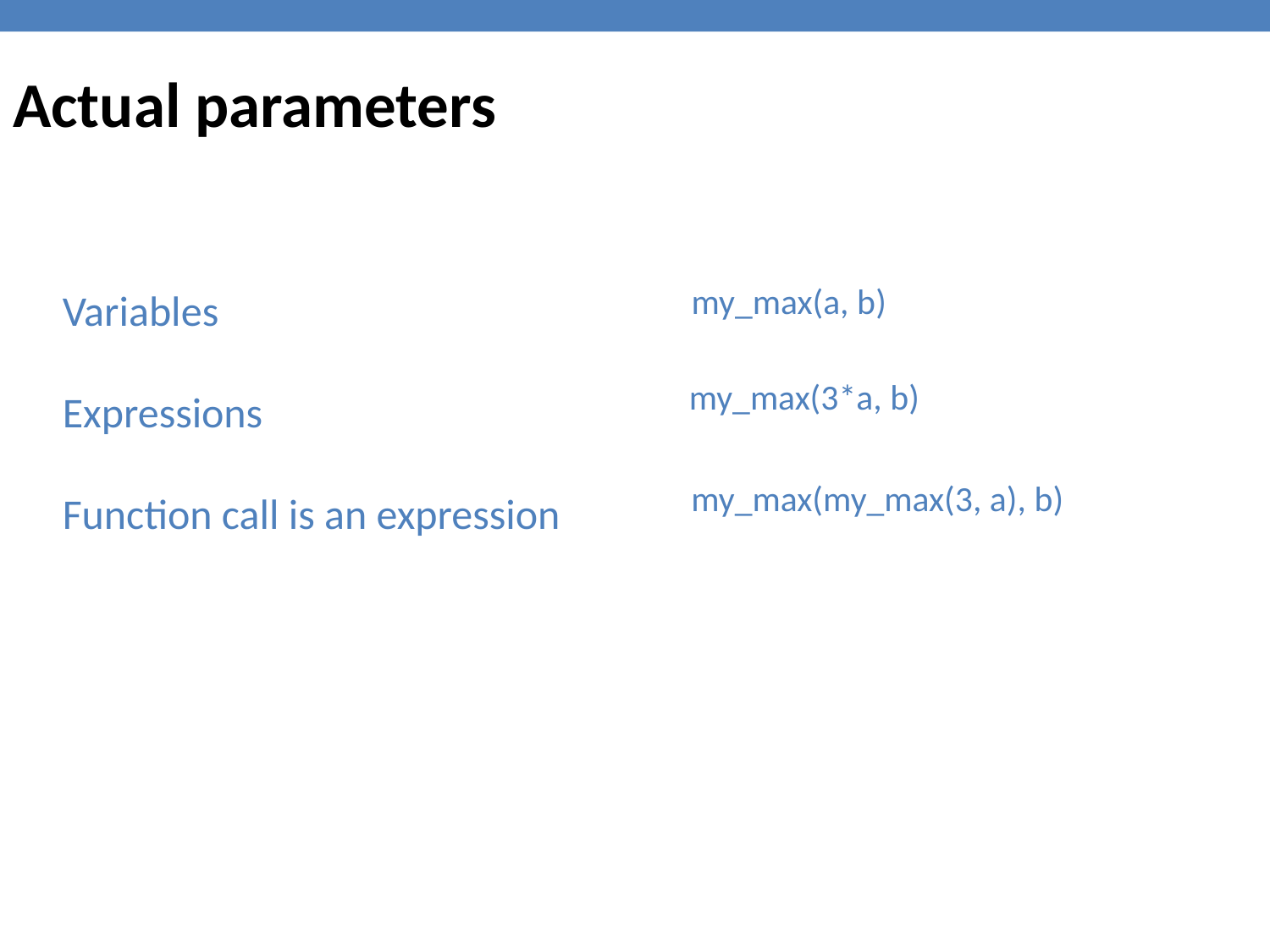

Actual parameters

my_max(a, b)
Variables

Expressions

Function call is an expression
my_max(3*a, b)
my_max(my_max(3, a), b)